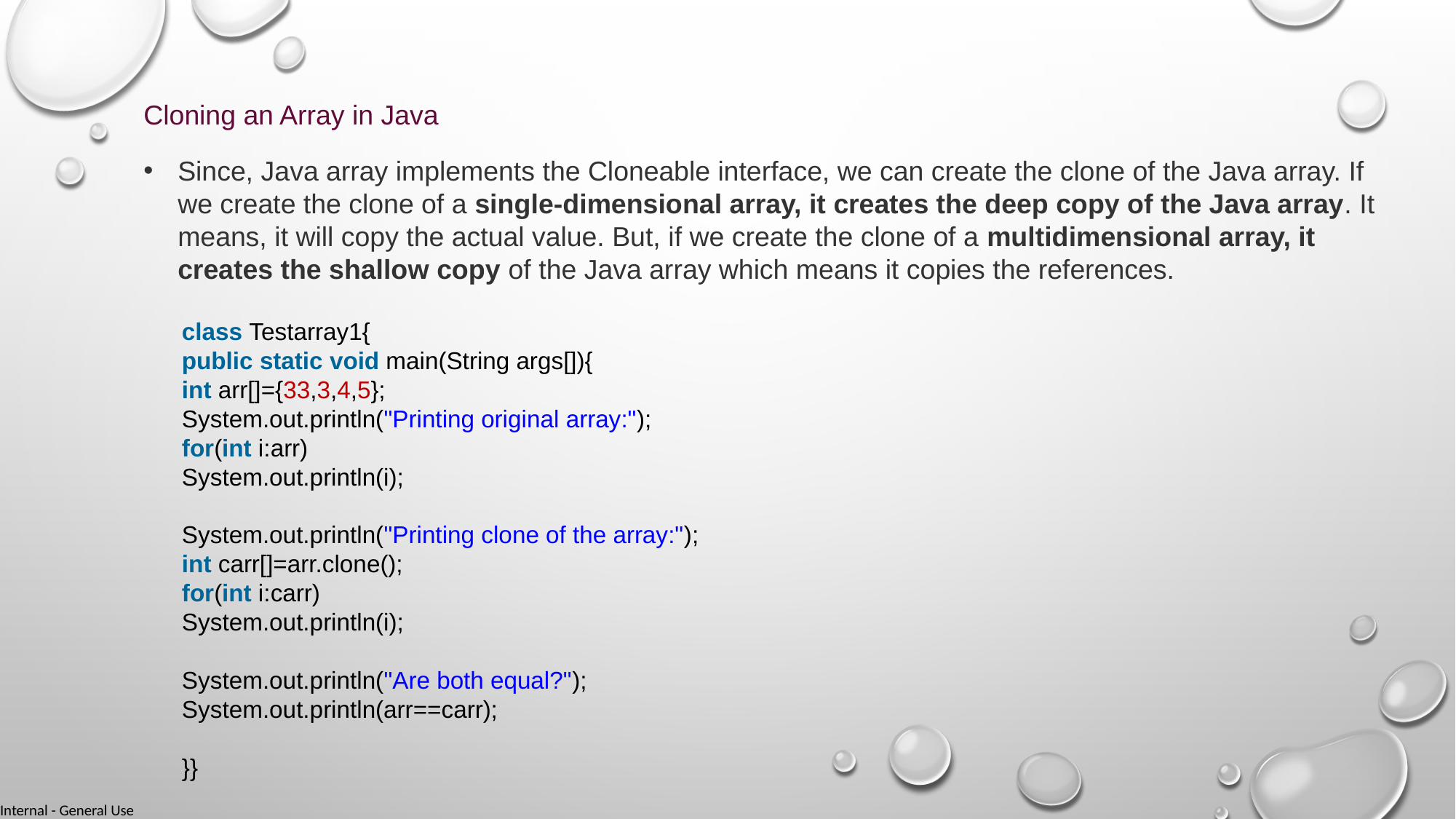

Cloning an Array in Java
Since, Java array implements the Cloneable interface, we can create the clone of the Java array. If we create the clone of a single-dimensional array, it creates the deep copy of the Java array. It means, it will copy the actual value. But, if we create the clone of a multidimensional array, it creates the shallow copy of the Java array which means it copies the references.
class Testarray1{
public static void main(String args[]){
int arr[]={33,3,4,5};
System.out.println("Printing original array:");
for(int i:arr)
System.out.println(i);

System.out.println("Printing clone of the array:");
int carr[]=arr.clone();
for(int i:carr)
System.out.println(i);

System.out.println("Are both equal?");
System.out.println(arr==carr);

}}